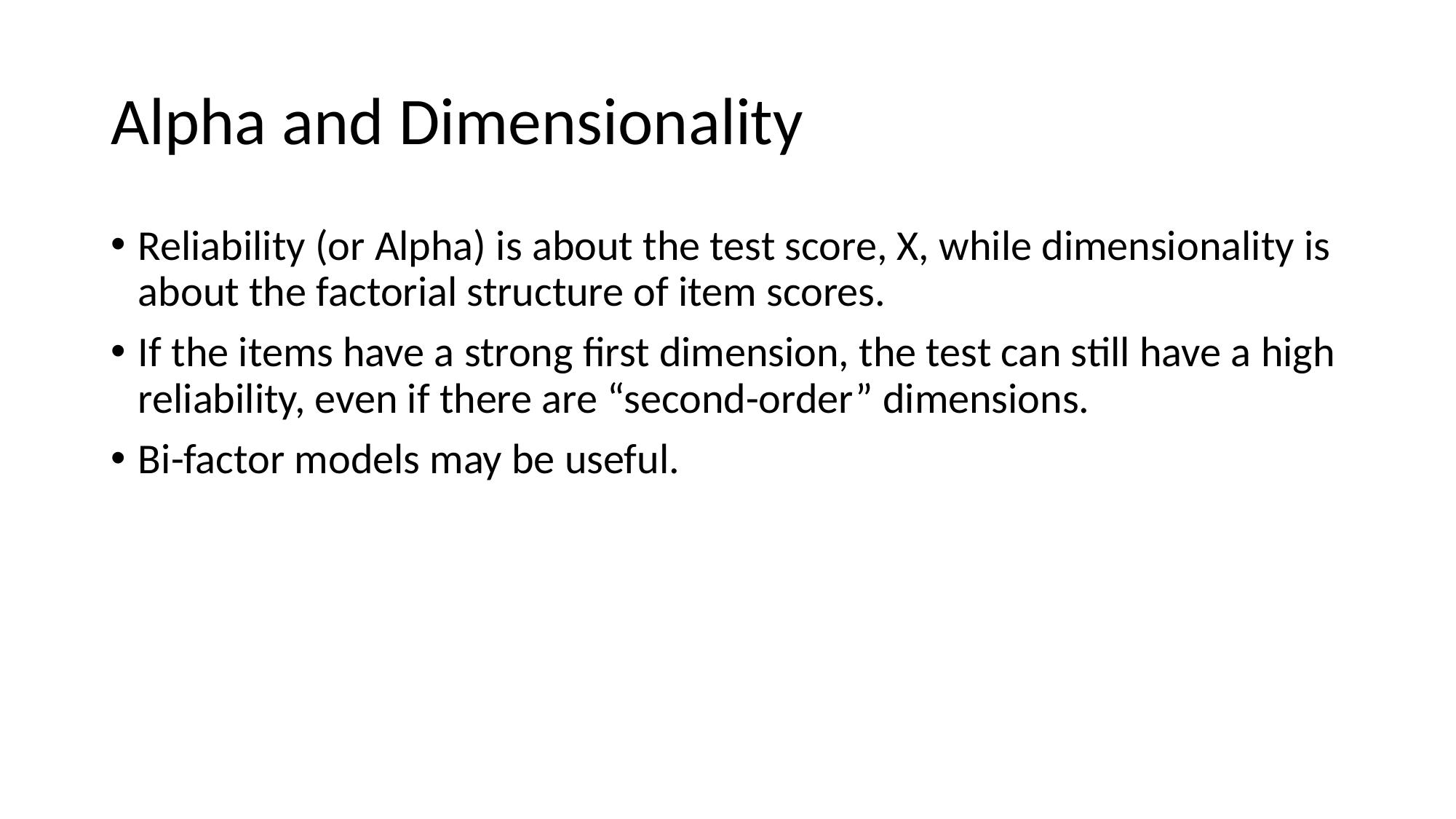

# Alpha and Dimensionality
Reliability (or Alpha) is about the test score, X, while dimensionality is about the factorial structure of item scores.
If the items have a strong first dimension, the test can still have a high reliability, even if there are “second-order” dimensions.
Bi-factor models may be useful.